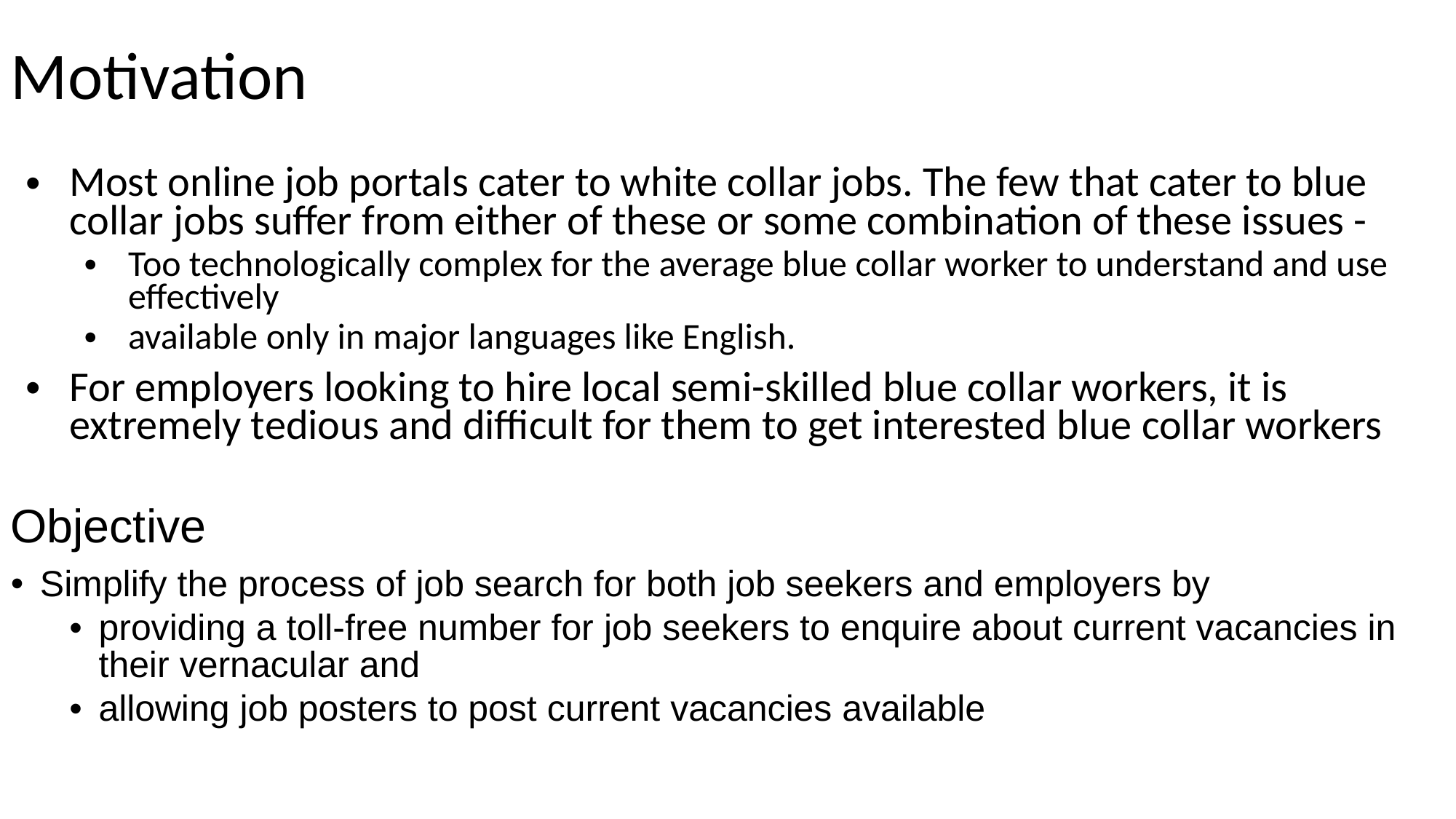

# Motivation
Most online job portals cater to white collar jobs. The few that cater to blue collar jobs suffer from either of these or some combination of these issues -
Too technologically complex for the average blue collar worker to understand and use effectively
available only in major languages like English.
For employers looking to hire local semi-skilled blue collar workers, it is extremely tedious and difficult for them to get interested blue collar workers

Objective
Simplify the process of job search for both job seekers and employers by
providing a toll-free number for job seekers to enquire about current vacancies in their vernacular and
allowing job posters to post current vacancies available